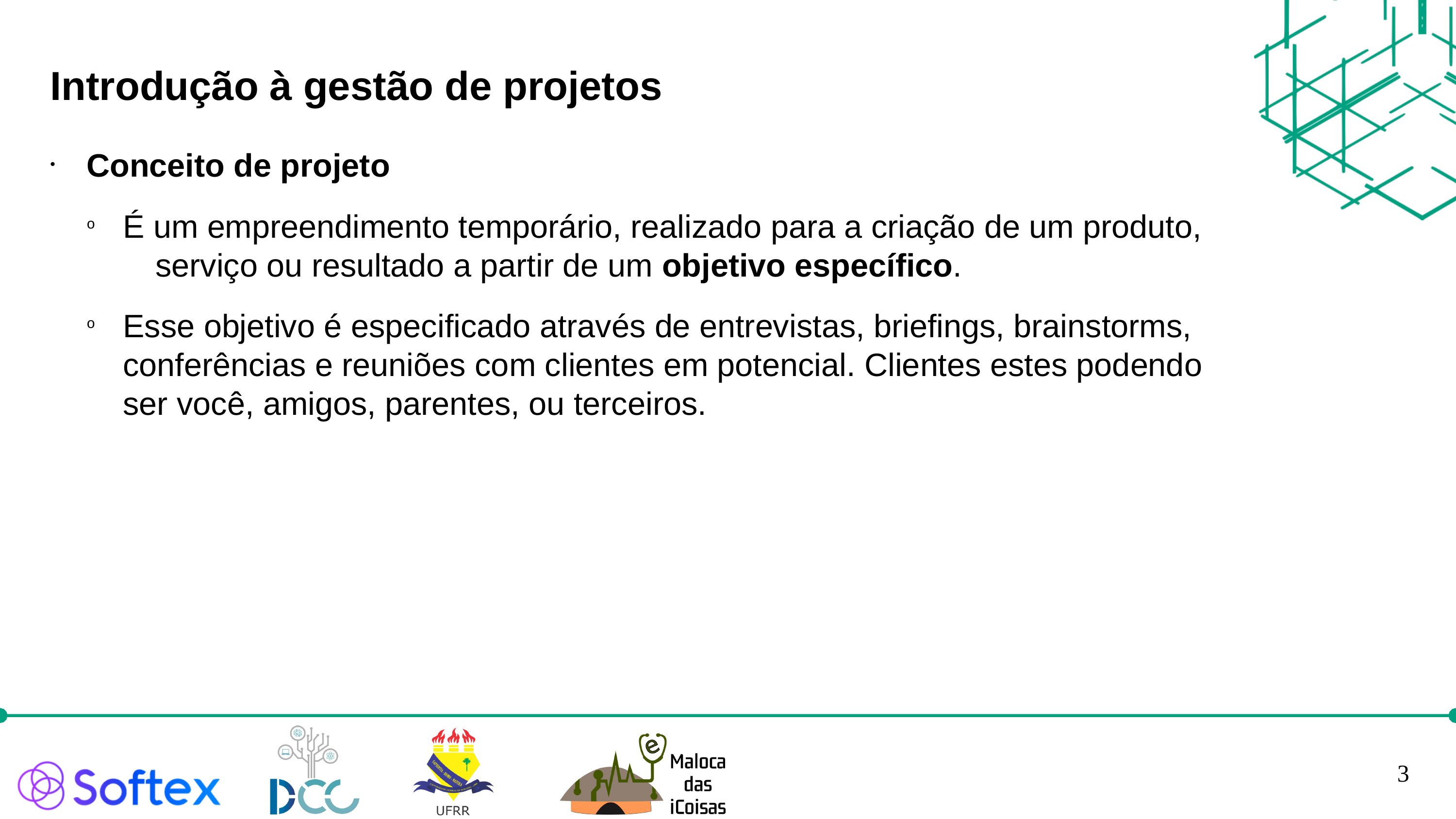

Introdução à gestão de projetos

Conceito de projeto
É um empreendimento temporário, realizado para a criação de um produto,  serviço ou resultado a partir de um objetivo específico.
Esse objetivo é especificado através de entrevistas, briefings, brainstorms, conferências e reuniões com clientes em potencial. Clientes estes podendo ser você, amigos, parentes, ou terceiros.

3